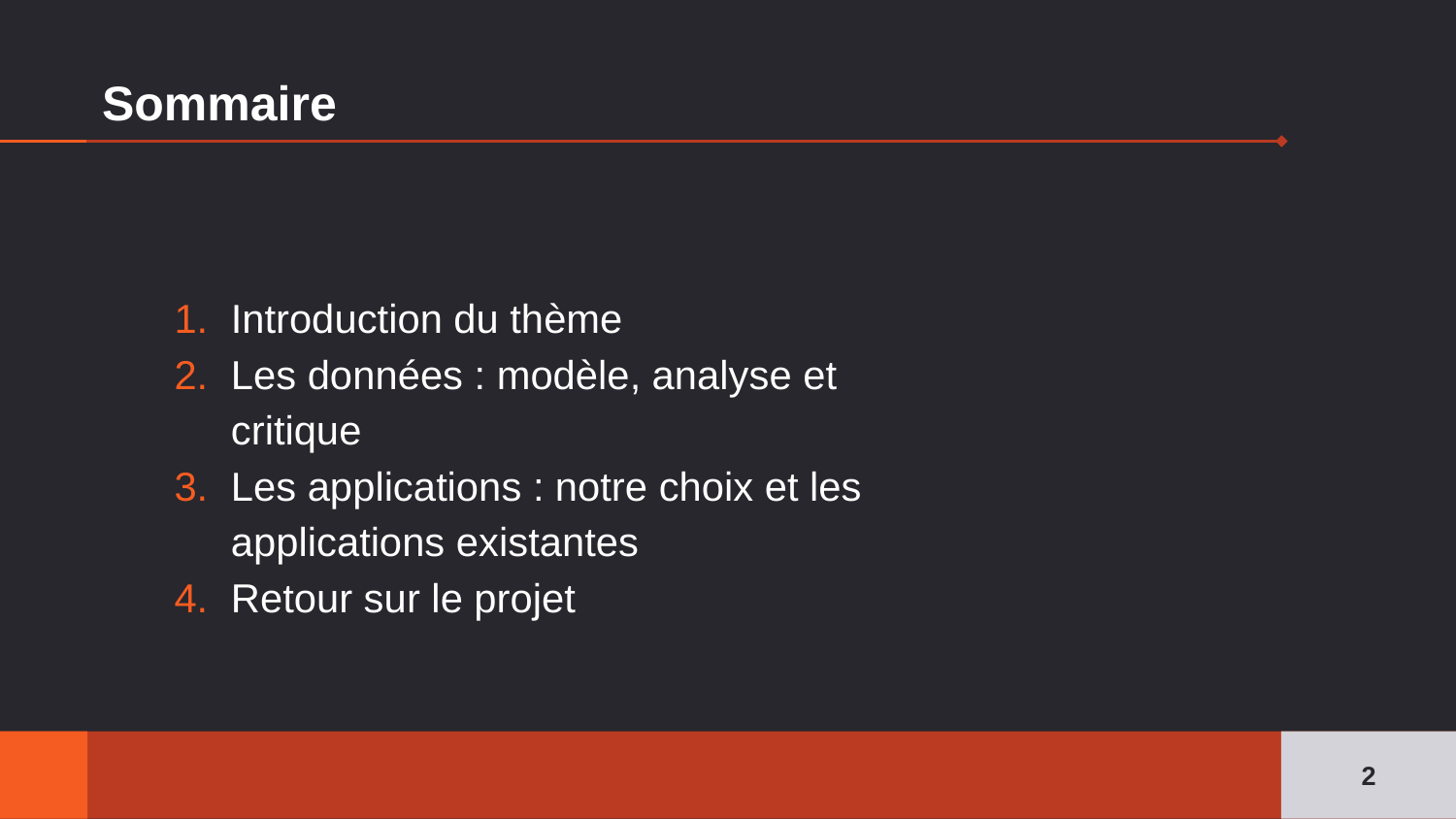

# Sommaire

Introduction du thème
Les données : modèle, analyse et critique
Les applications : notre choix et les applications existantes
Retour sur le projet
2